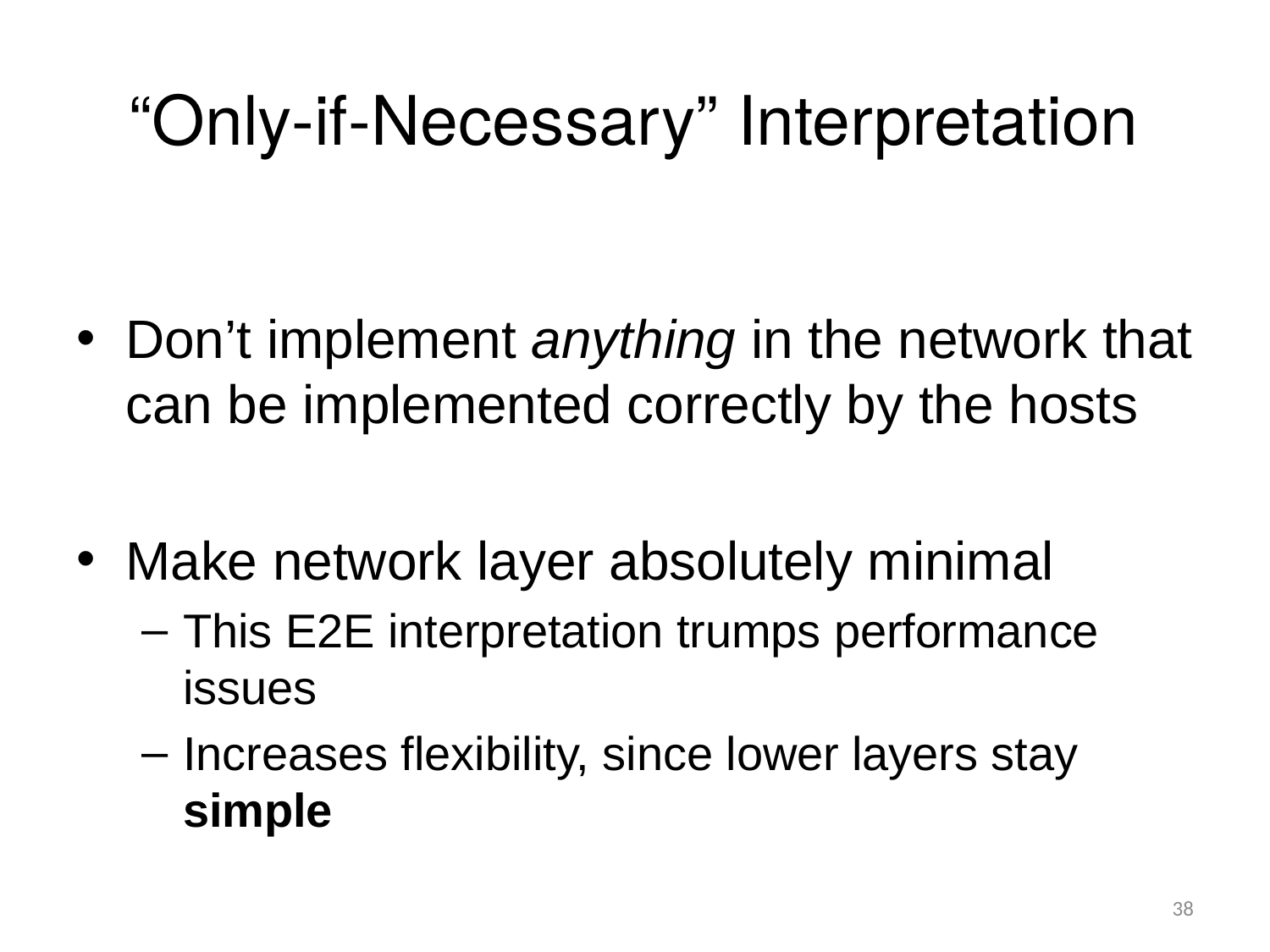

# “Only-if-Necessary” Interpretation

Don’t implement anything in the network that can be implemented correctly by the hosts

Make network layer absolutely minimal
This E2E interpretation trumps performance issues
Increases flexibility, since lower layers stay simple
38